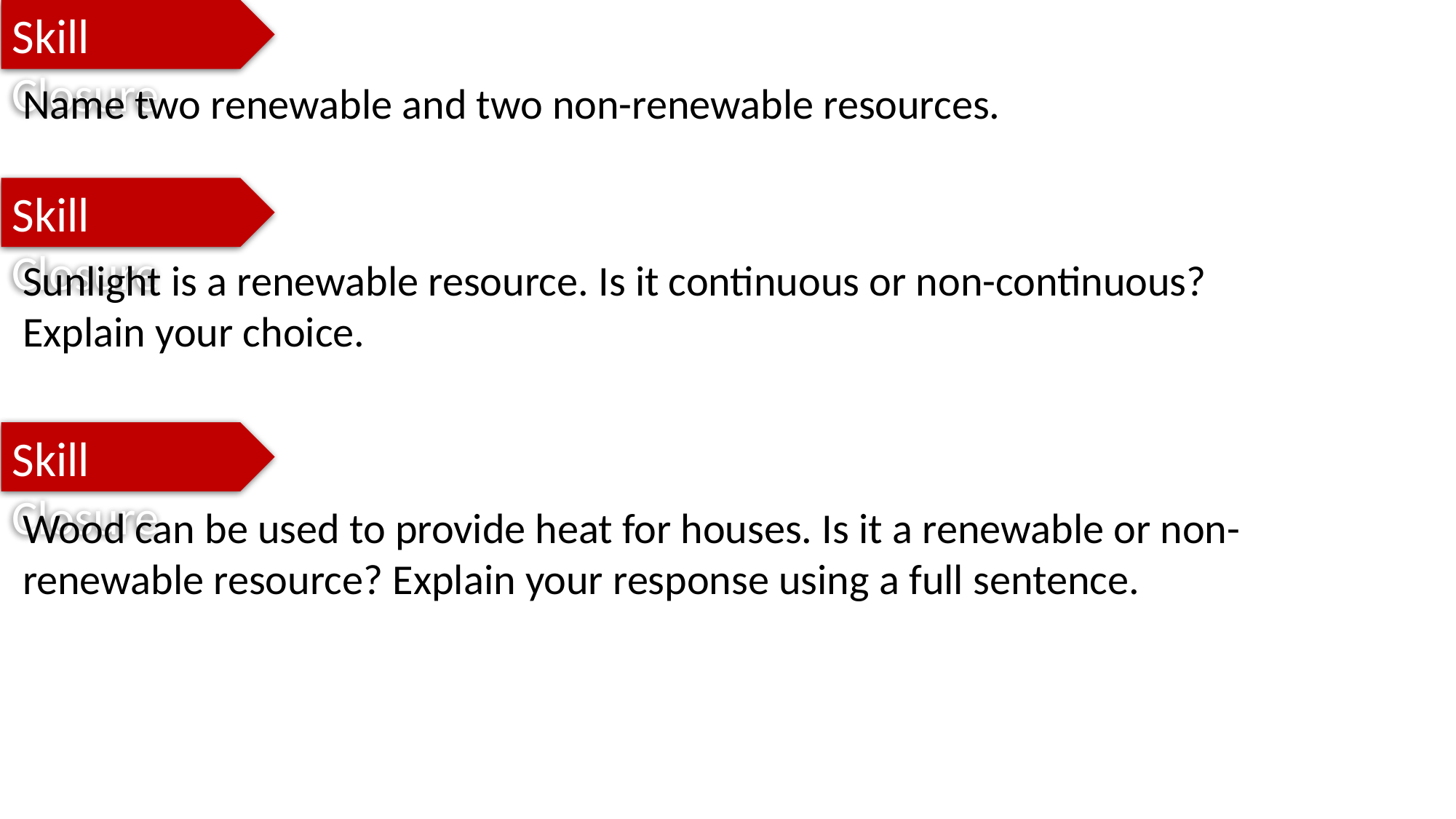

Skill Closure
Name two renewable and two non-renewable resources.
Skill Closure
Sunlight is a renewable resource. Is it continuous or non-continuous?  Explain your choice.
Skill Closure
Wood can be used to provide heat for houses. Is it a renewable or non-renewable resource? Explain your response using a full sentence.